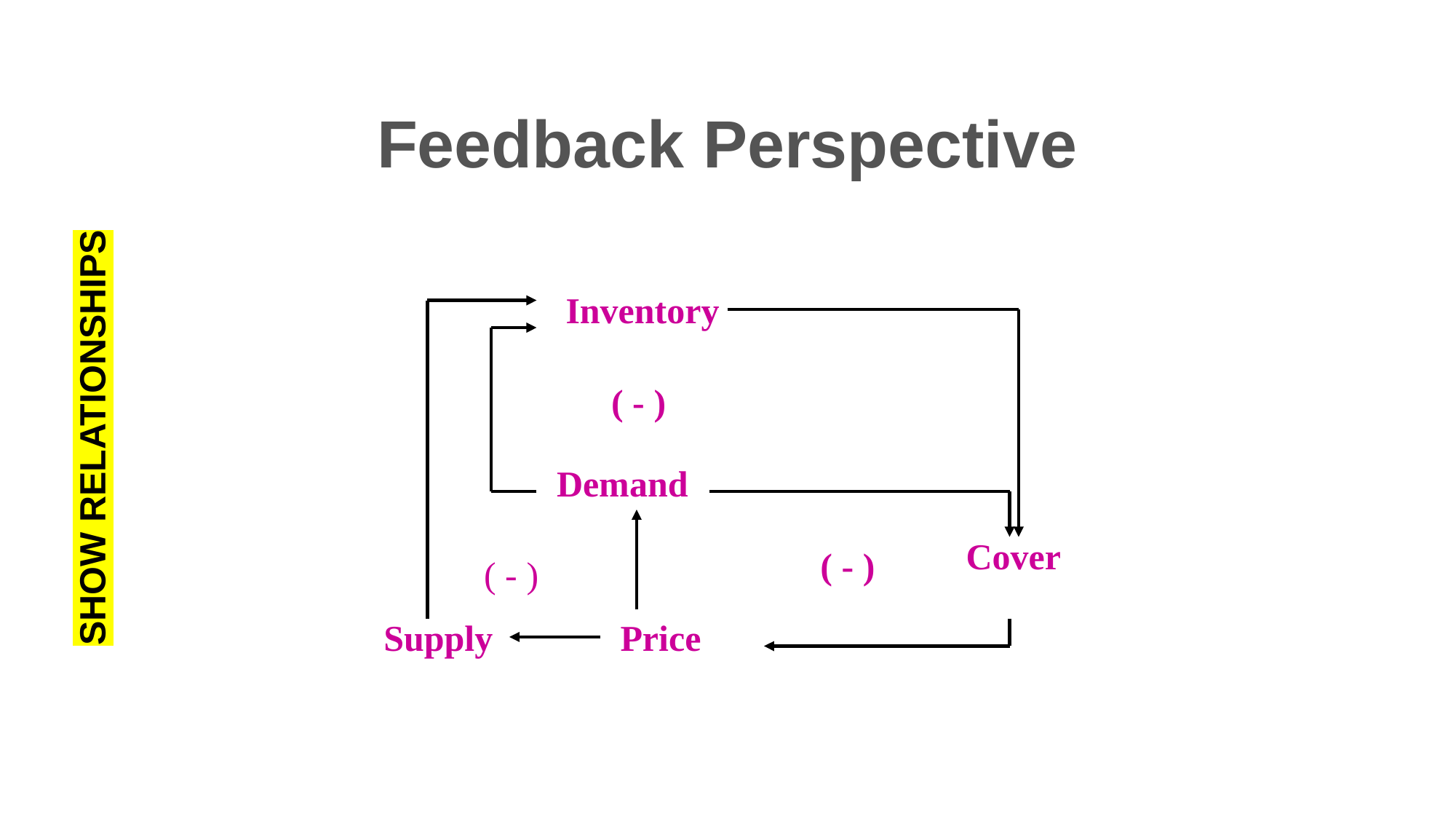

SHOW RELATIONSHIPS
Feedback Perspective
Inventory
  ( - )
Demand
Cover
       ( - )
( - )
Supply
      Price